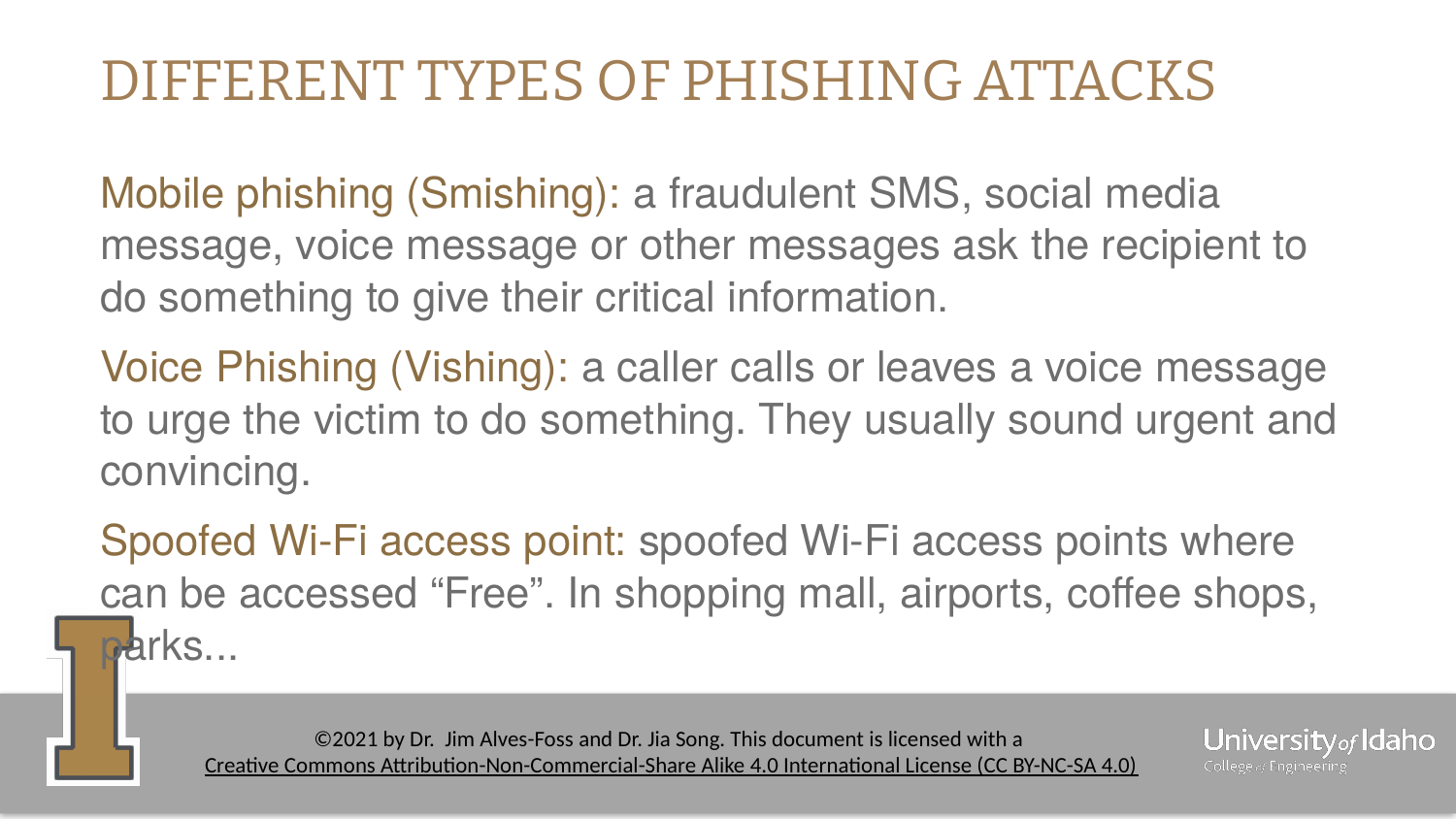

# DIFFERENT TYPES OF PHISHING ATTACKS
Mobile phishing (Smishing): a fraudulent SMS, social media message, voice message or other messages ask the recipient to do something to give their critical information.
Voice Phishing (Vishing): a caller calls or leaves a voice message to urge the victim to do something. They usually sound urgent and convincing.
Spoofed Wi-Fi access point: spoofed Wi-Fi access points where can be accessed “Free”. In shopping mall, airports, coffee shops, parks...